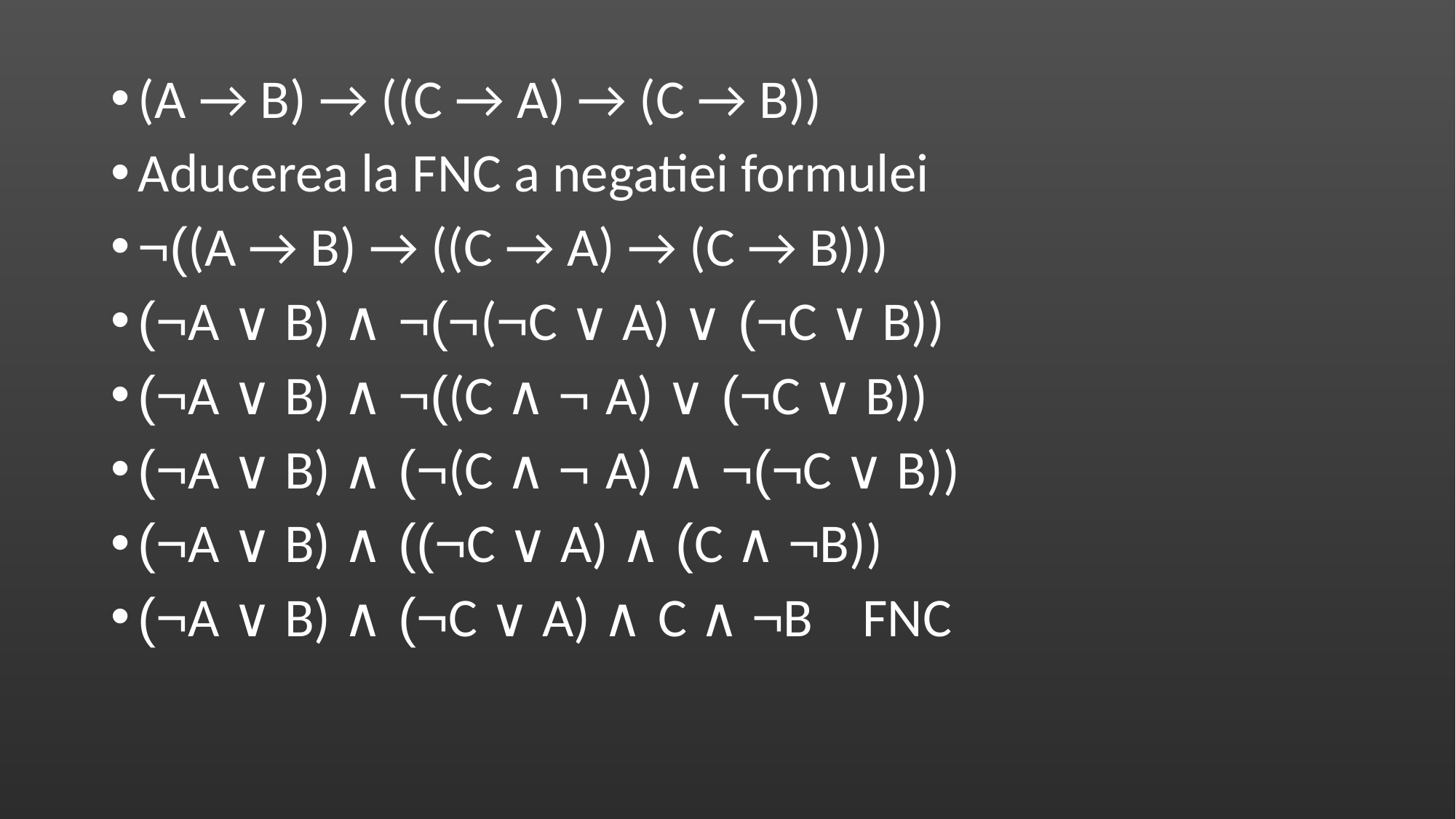

(A → B) → ((C → A) → (C → B))
Aducerea la FNC a negatiei formulei
¬((A → B) → ((C → A) → (C → B)))
(¬A ∨ B) ∧ ¬(¬(¬C ∨ A) ∨ (¬C ∨ B))
(¬A ∨ B) ∧ ¬((C ∧ ¬ A) ∨ (¬C ∨ B))
(¬A ∨ B) ∧ (¬(C ∧ ¬ A) ∧ ¬(¬C ∨ B))
(¬A ∨ B) ∧ ((¬C ∨ A) ∧ (C ∧ ¬B))
(¬A ∨ B) ∧ (¬C ∨ A) ∧ C ∧ ¬B    FNC